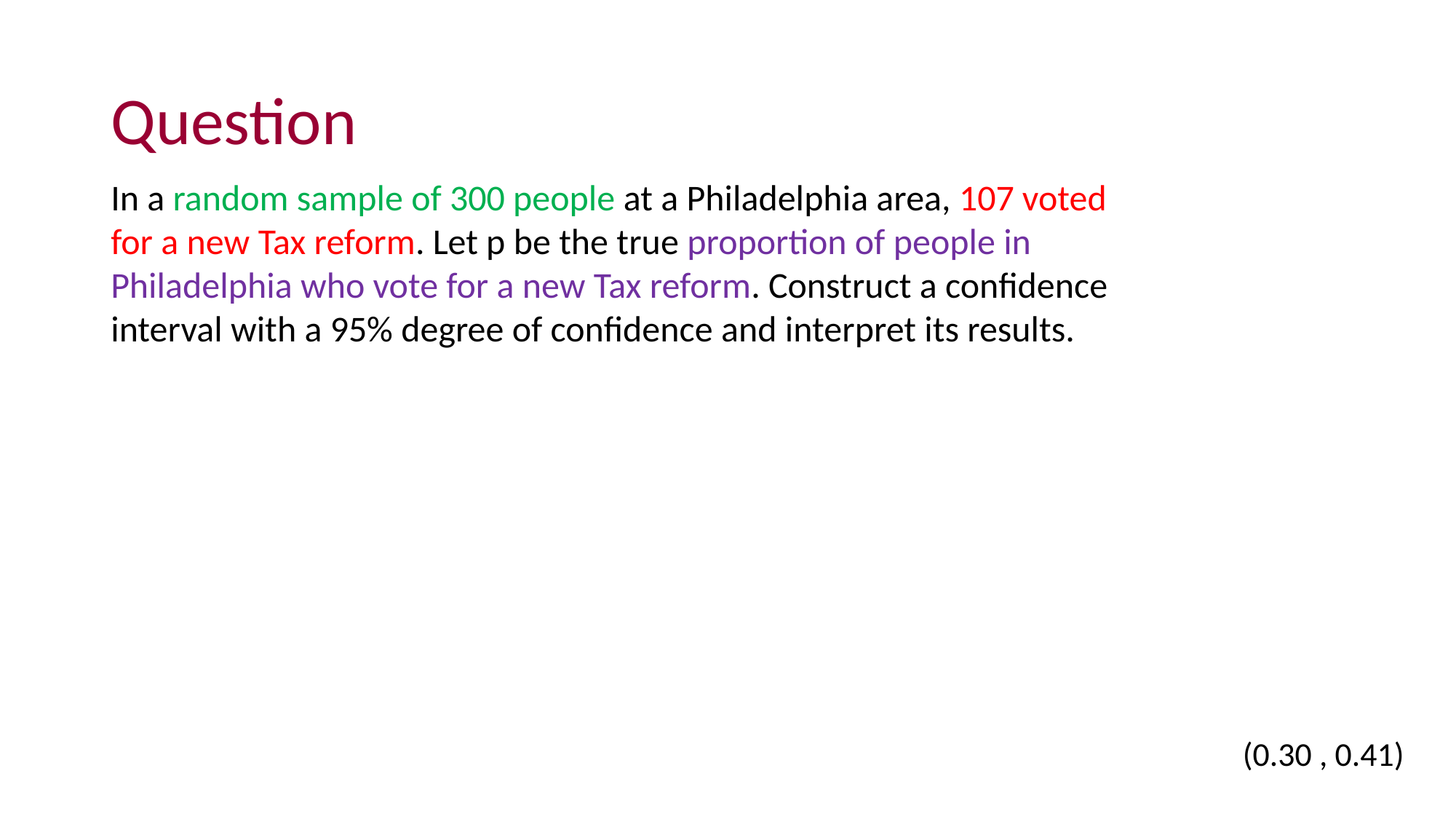

# Question
In a random sample of 300 people at a Philadelphia area, 107 voted for a new Tax reform. Let p be the true proportion of people in Philadelphia who vote for a new Tax reform. Construct a confidence interval with a 95% degree of confidence and interpret its results.
(0.30 , 0.41)